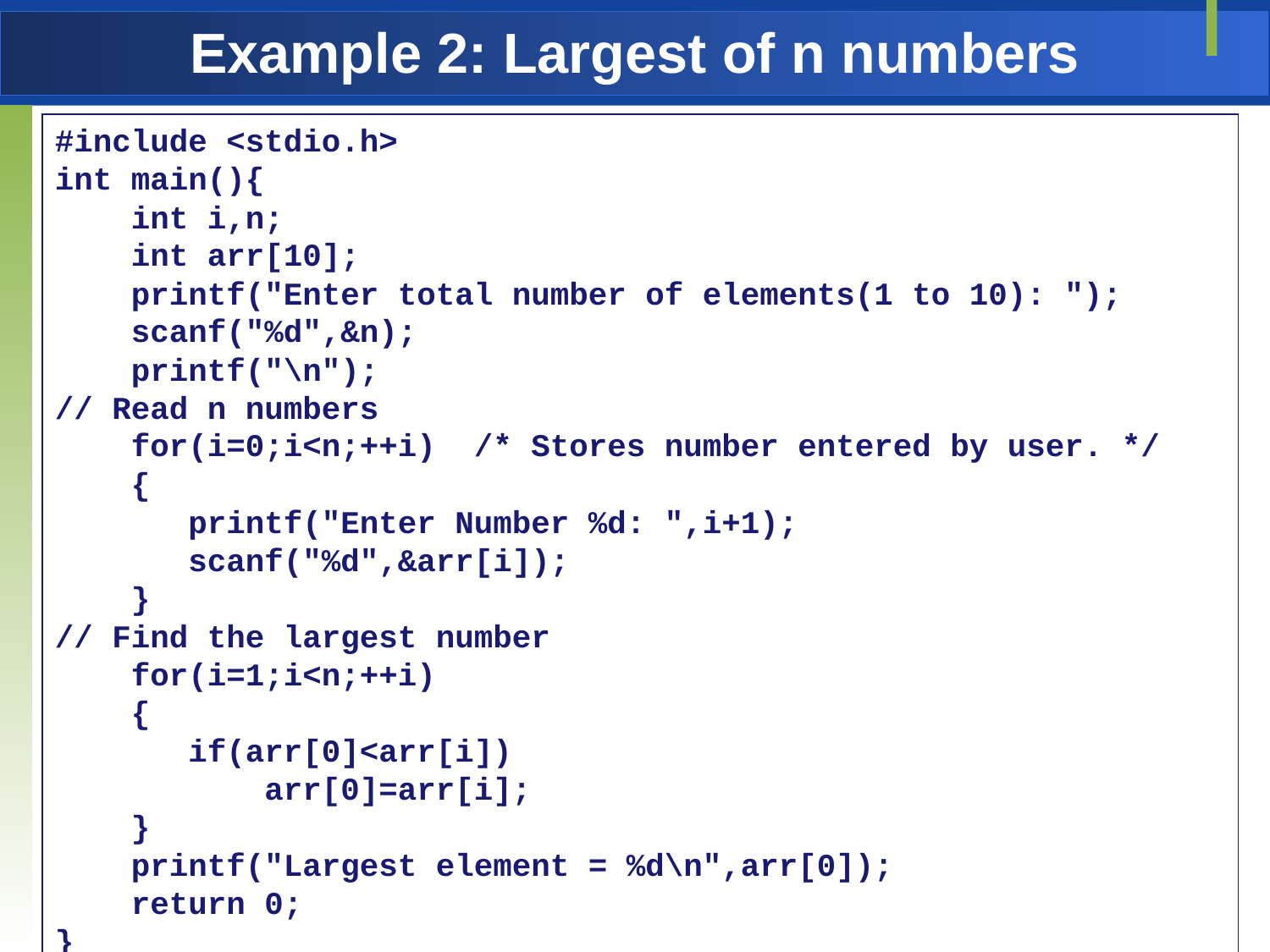

# Example 2: Largest of n numbers
#include <stdio.h>
int main(){
    int i,n;
    int arr[10];
    printf("Enter total number of elements(1 to 10): ");
    scanf("%d",&n);
    printf("\n");
// Read n numbers
    for(i=0;i<n;++i)  /* Stores number entered by user. */
    {
       printf("Enter Number %d: ",i+1);
       scanf("%d",&arr[i]);
    }
// Find the largest number
    for(i=1;i<n;++i)
    {
       if(arr[0]<arr[i])
           arr[0]=arr[i];
    }
    printf("Largest element = %d\n",arr[0]);
    return 0;
}